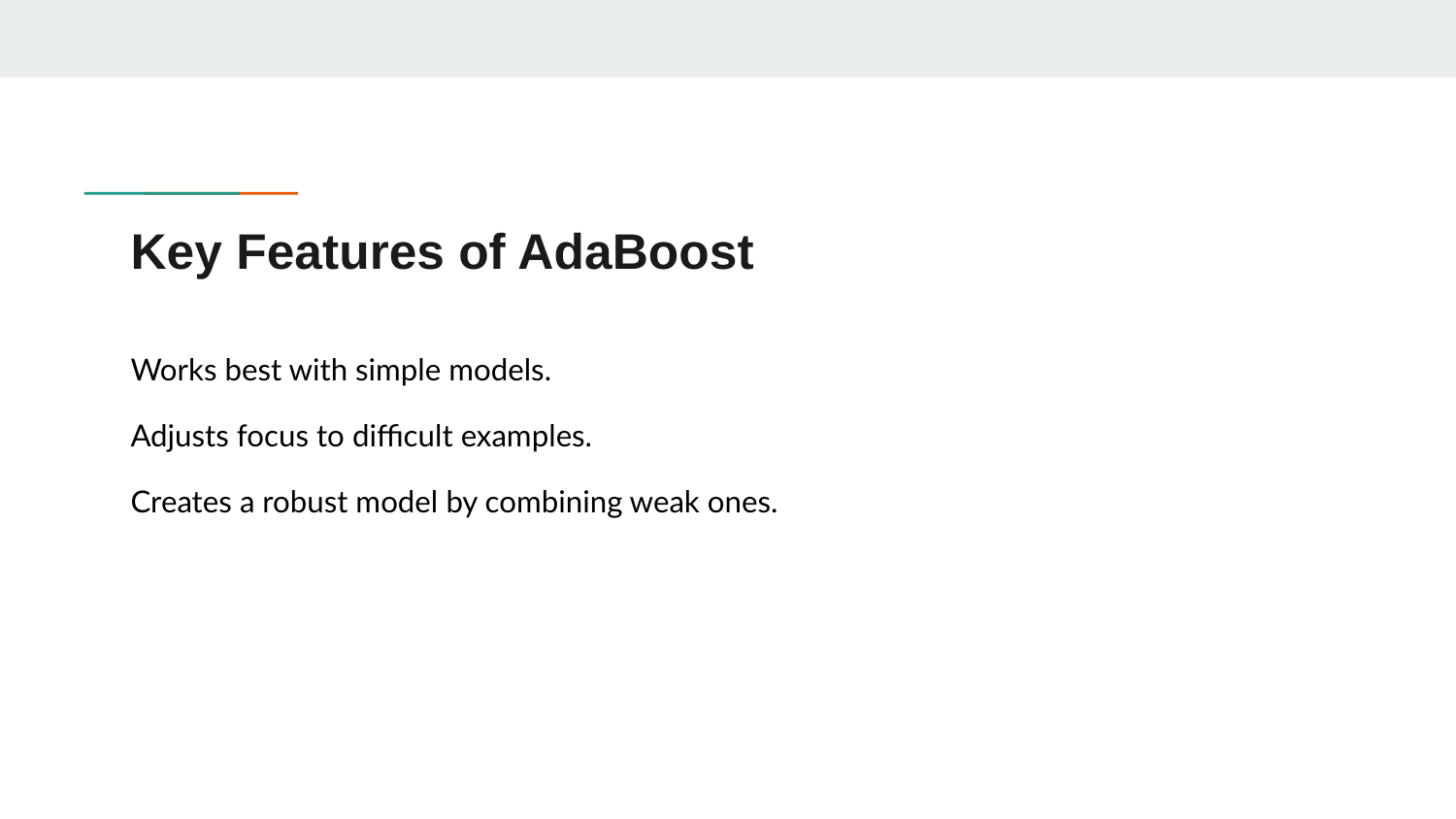

# Key Features of AdaBoost
Works best with simple models.
Adjusts focus to difficult examples.
Creates a robust model by combining weak ones.